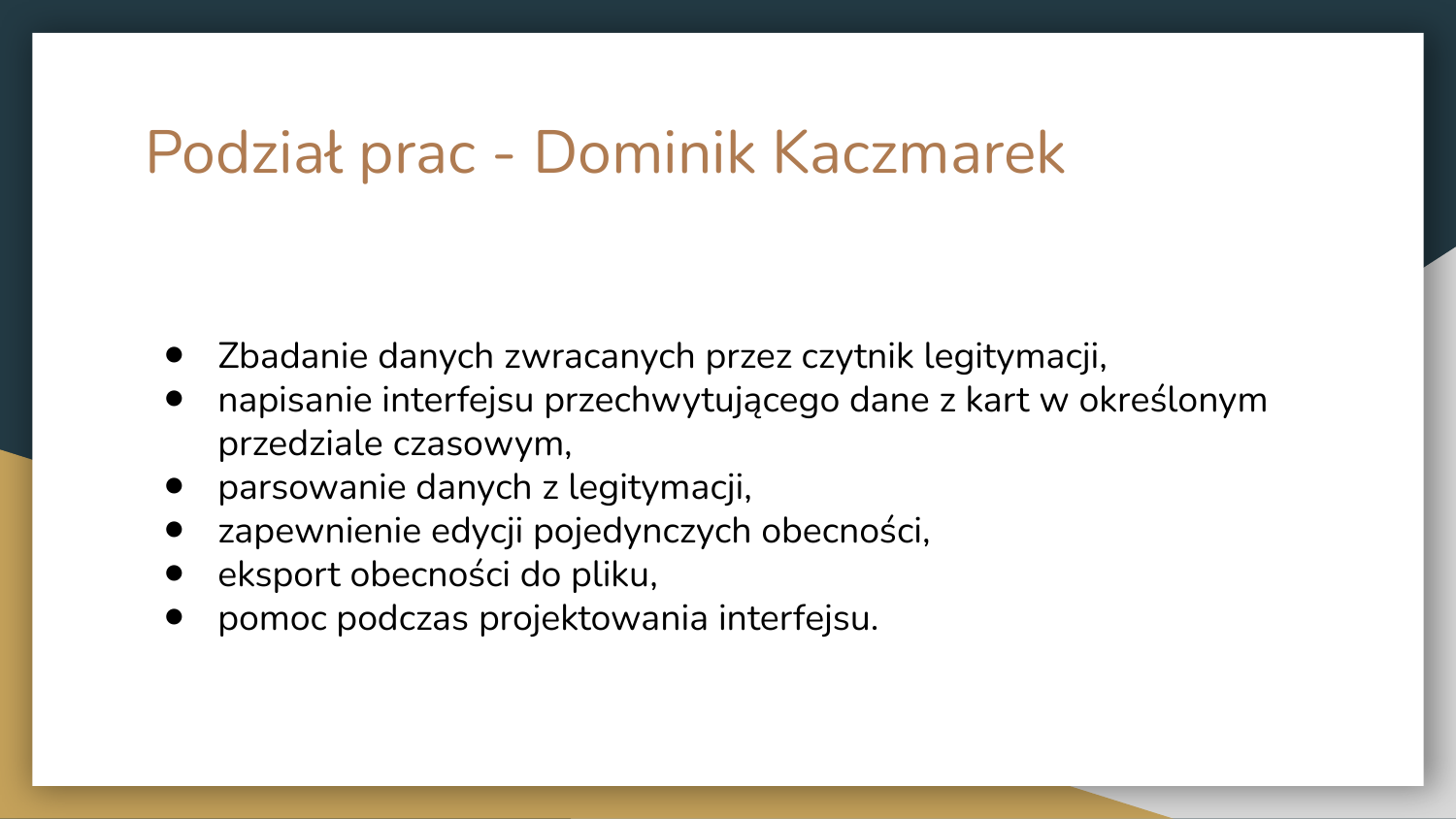

# Podział prac - Dominik Kaczmarek
Zbadanie danych zwracanych przez czytnik legitymacji,
napisanie interfejsu przechwytującego dane z kart w określonym przedziale czasowym,
parsowanie danych z legitymacji,
zapewnienie edycji pojedynczych obecności,
eksport obecności do pliku,
pomoc podczas projektowania interfejsu.